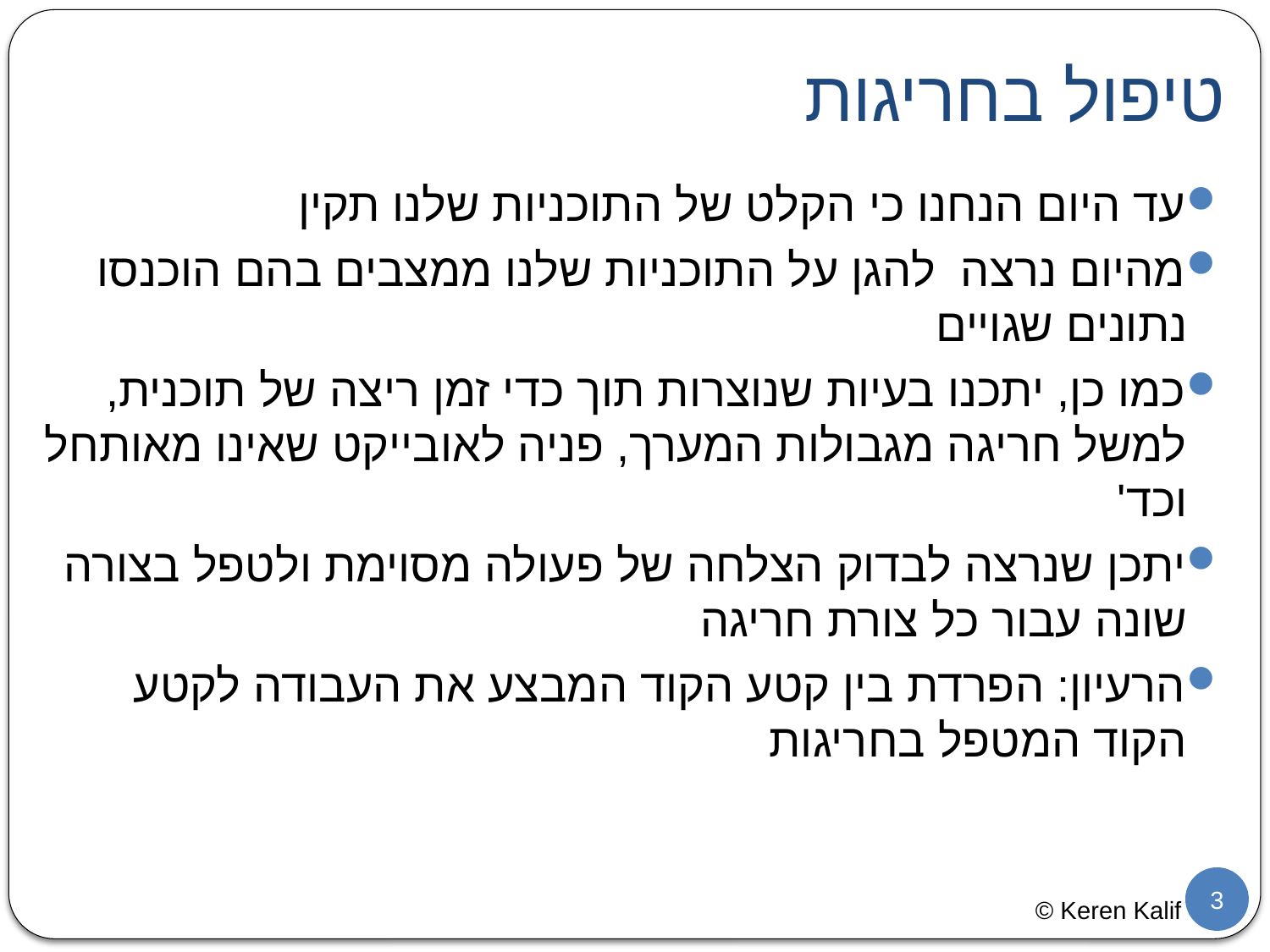

# טיפול בחריגות
עד היום הנחנו כי הקלט של התוכניות שלנו תקין
מהיום נרצה  להגן על התוכניות שלנו ממצבים בהם הוכנסו נתונים שגויים
כמו כן, יתכנו בעיות שנוצרות תוך כדי זמן ריצה של תוכנית, למשל חריגה מגבולות המערך, פניה לאובייקט שאינו מאותחל וכד'
יתכן שנרצה לבדוק הצלחה של פעולה מסוימת ולטפל בצורה שונה עבור כל צורת חריגה
הרעיון: הפרדת בין קטע הקוד המבצע את העבודה לקטע הקוד המטפל בחריגות
3